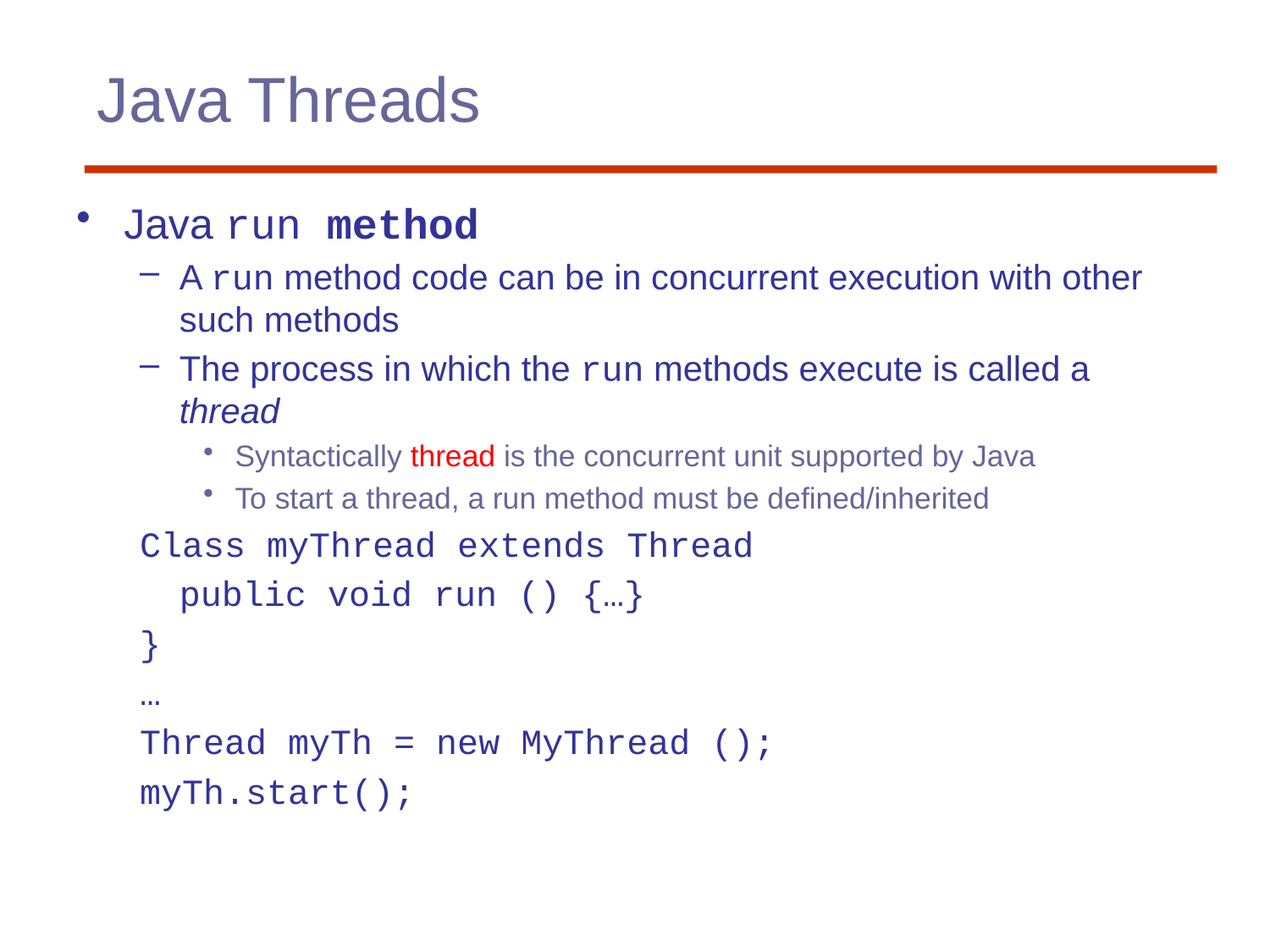

# Java Threads
Java run method
A run method code can be in concurrent execution with other such methods
The process in which the run methods execute is called a thread
Syntactically thread is the concurrent unit supported by Java
To start a thread, a run method must be defined/inherited
Class myThread extends Thread
	public void run () {…}
}
…
Thread myTh = new MyThread ();
myTh.start();